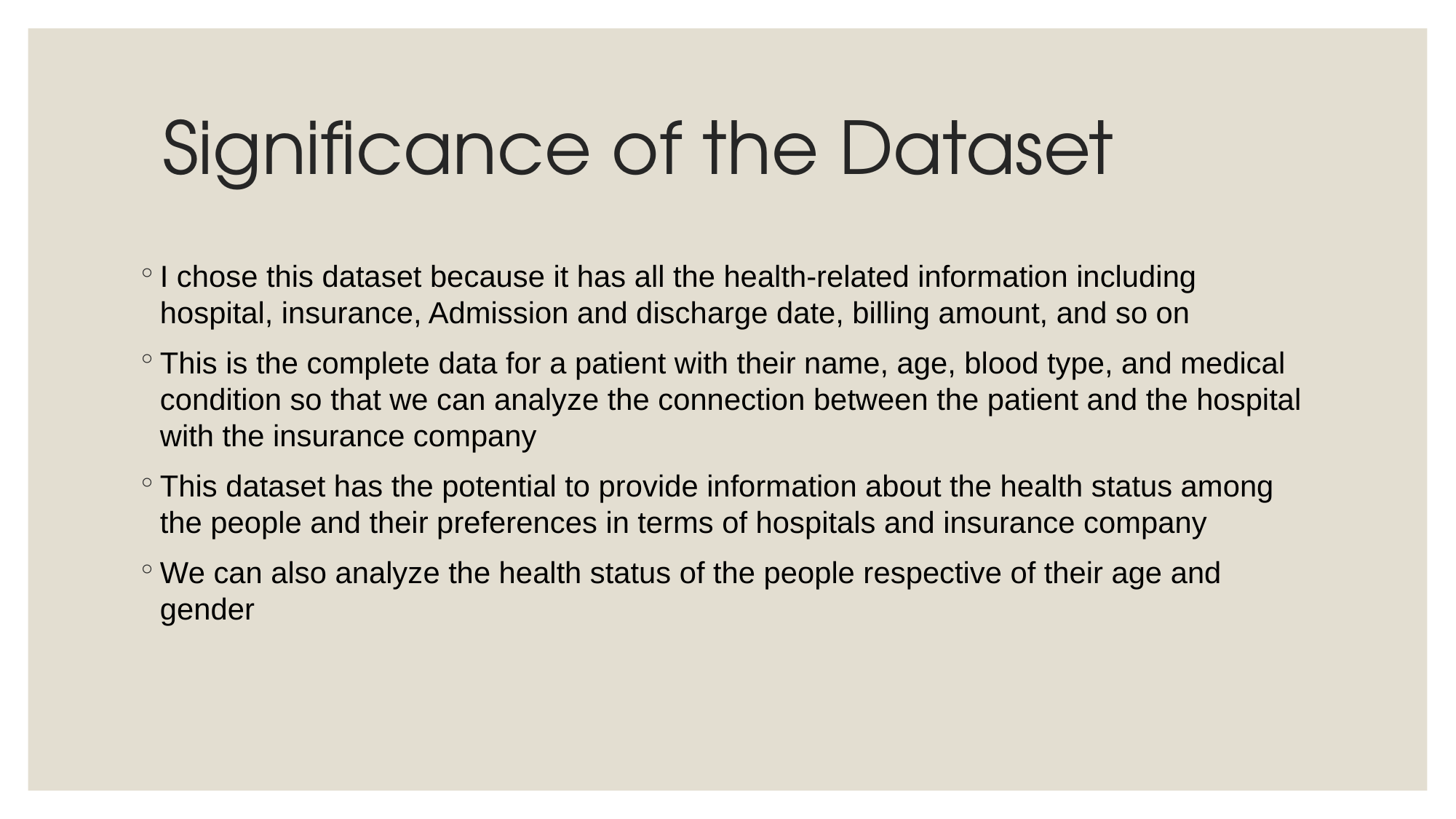

# Significance of the Dataset
I chose this dataset because it has all the health-related information including hospital, insurance, Admission and discharge date, billing amount, and so on
This is the complete data for a patient with their name, age, blood type, and medical condition so that we can analyze the connection between the patient and the hospital with the insurance company
This dataset has the potential to provide information about the health status among the people and their preferences in terms of hospitals and insurance company
We can also analyze the health status of the people respective of their age and gender